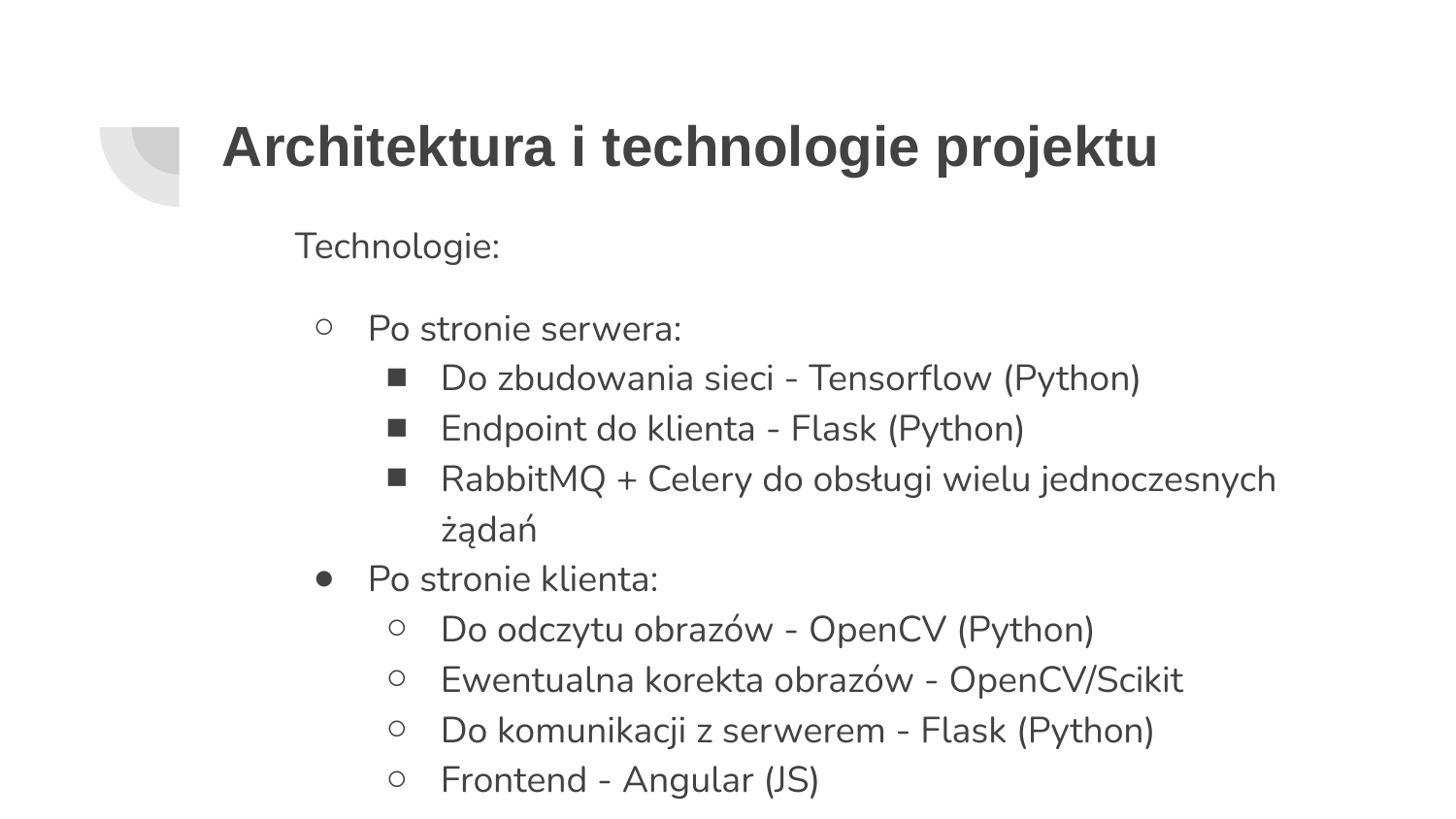

# Architektura i technologie projektu
Technologie:
Po stronie serwera:
Do zbudowania sieci - Tensorflow (Python)
Endpoint do klienta - Flask (Python)
RabbitMQ + Celery do obsługi wielu jednoczesnych żądań
Po stronie klienta:
Do odczytu obrazów - OpenCV (Python)
Ewentualna korekta obrazów - OpenCV/Scikit
Do komunikacji z serwerem - Flask (Python)
Frontend - Angular (JS)